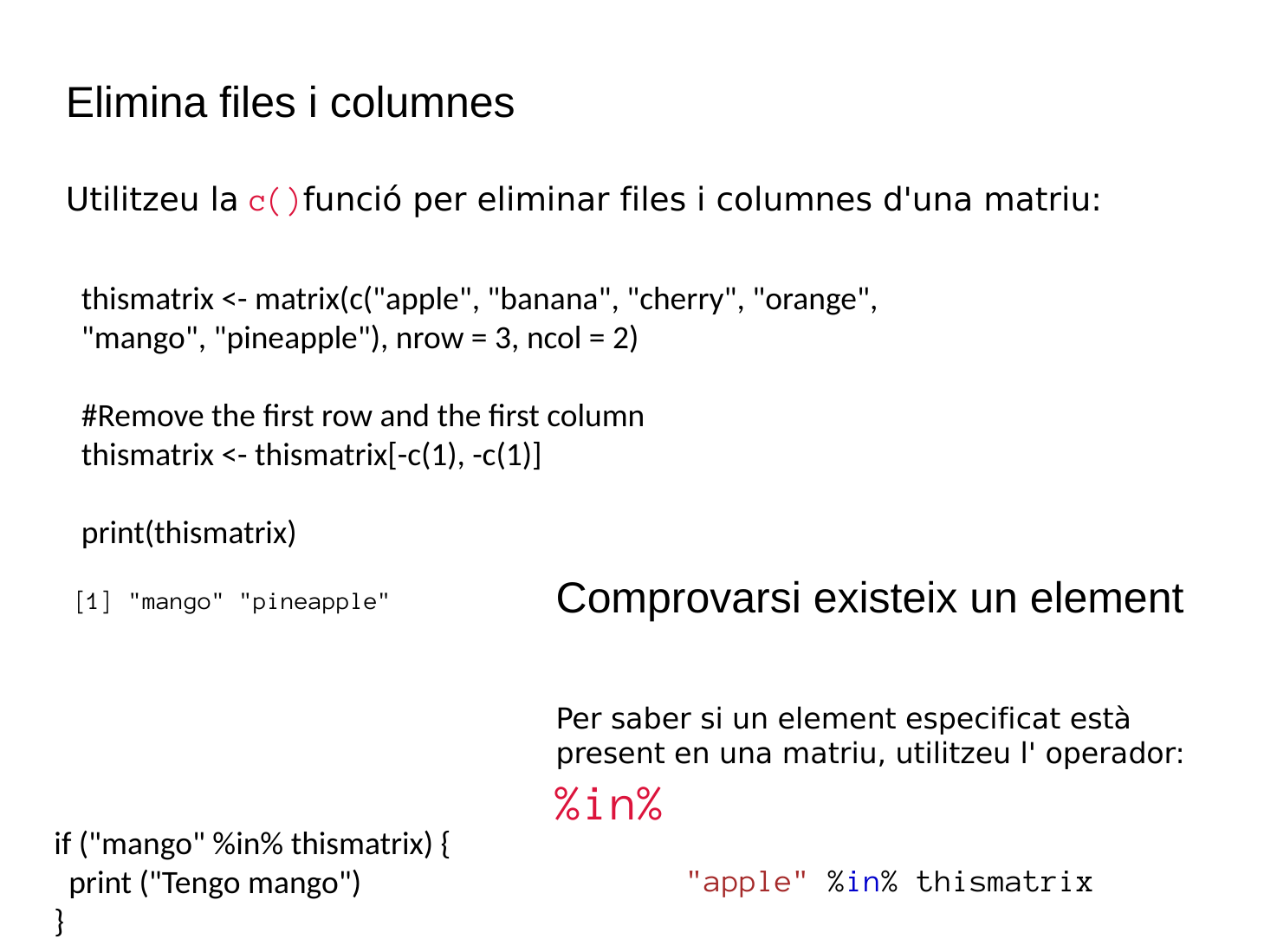

Elimina files i columnes

Utilitzeu la c()funció per eliminar files i columnes d'una matriu:

thismatrix <- matrix(c("apple", "banana", "cherry", "orange",
"mango", "pineapple"), nrow = 3, ncol = 2)

#Remove the first row and the first column
thismatrix <- thismatrix[-c(1), -c(1)]

print(thismatrix)
Comprovarsi existeix un element

Per saber si un element especificat està present en una matriu, utilitzeu l' operador:
%in%
[1] "mango" "pineapple"
if ("mango" %in% thismatrix) {
  print ("Tengo mango")
}
"apple" %in% thismatrix